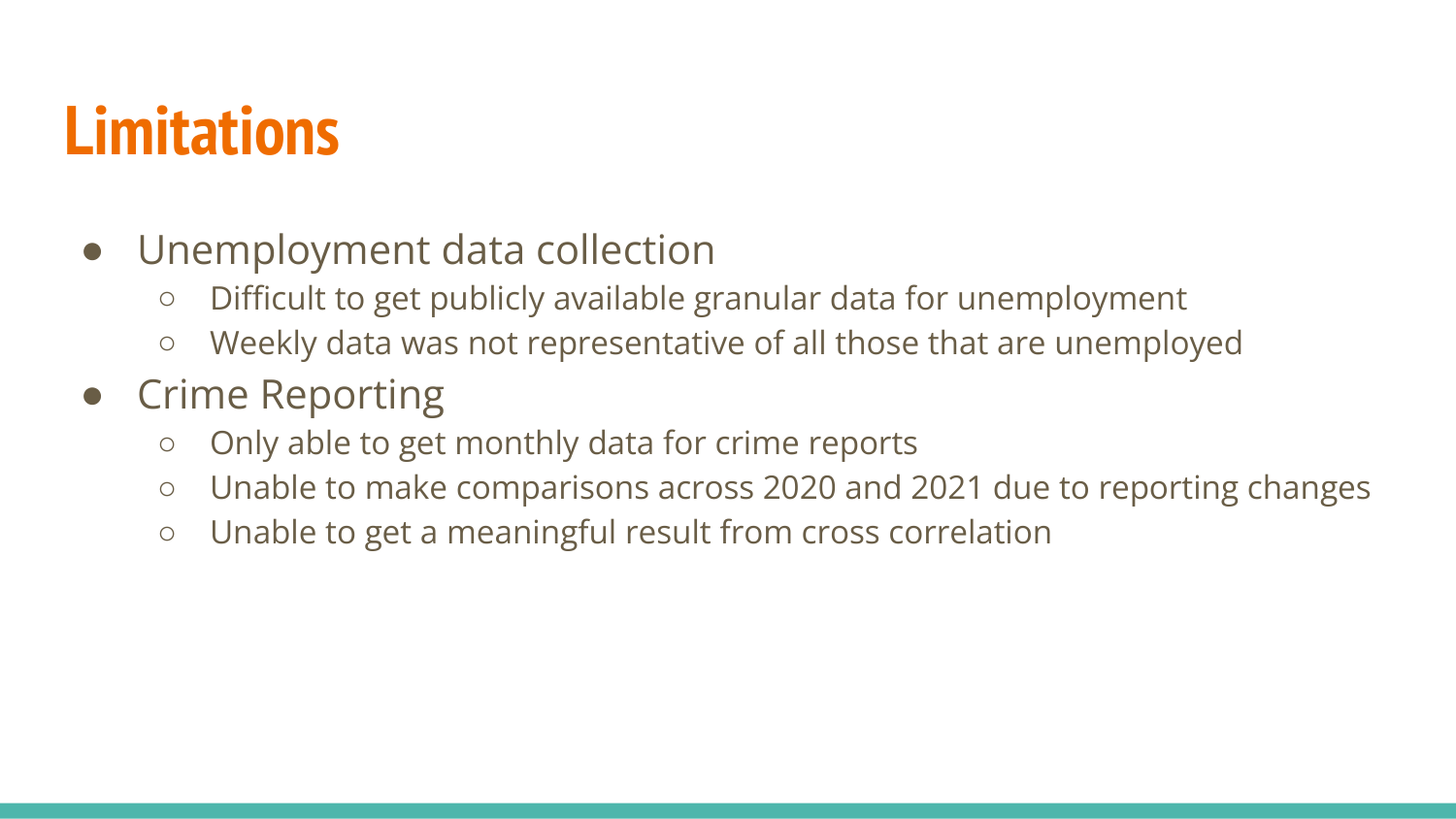

# Limitations
Unemployment data collection
Difficult to get publicly available granular data for unemployment
Weekly data was not representative of all those that are unemployed
Crime Reporting
Only able to get monthly data for crime reports
Unable to make comparisons across 2020 and 2021 due to reporting changes
Unable to get a meaningful result from cross correlation